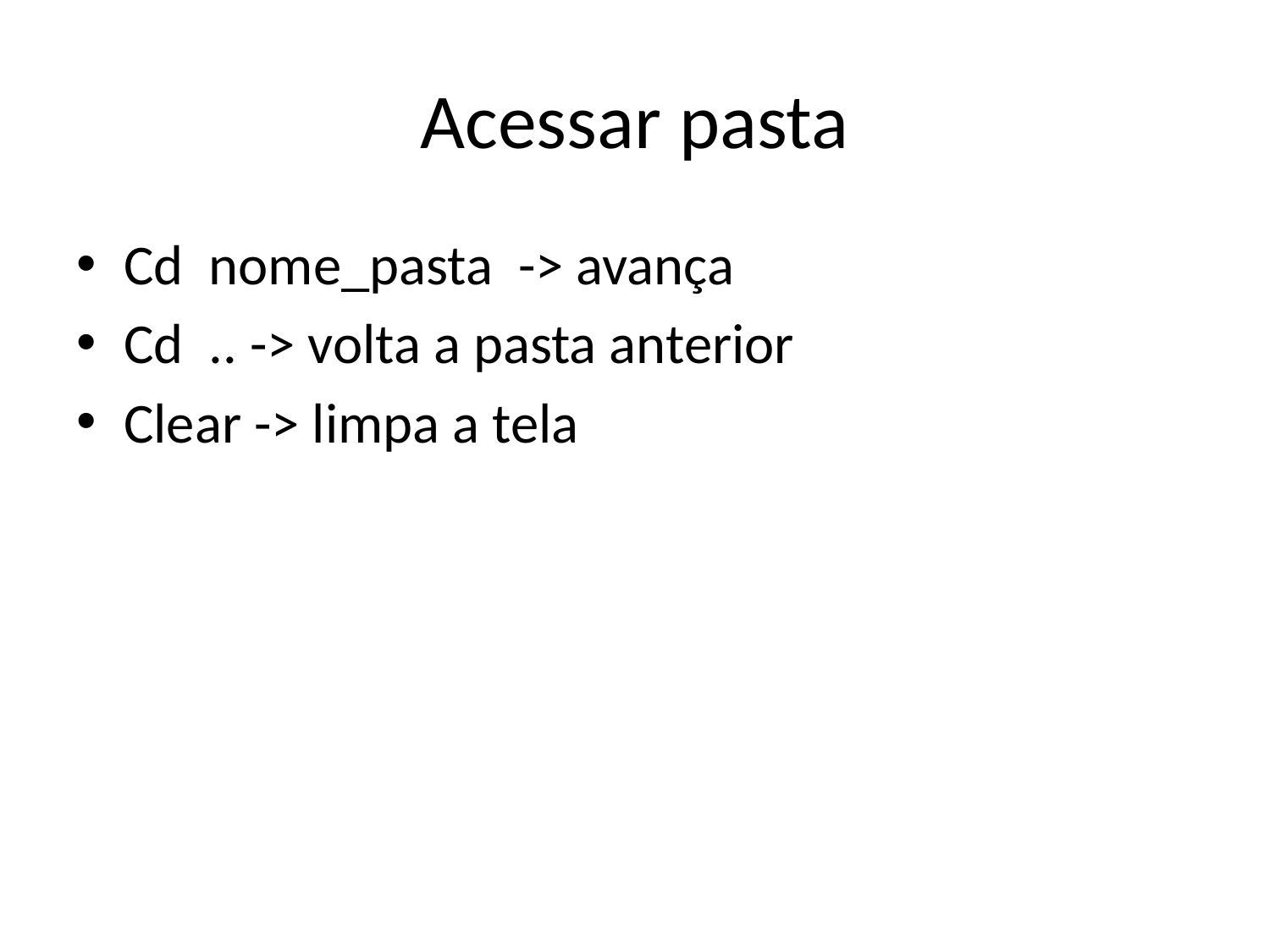

# Acessar pasta
Cd  nome_pasta  -> avança
Cd  .. -> volta a pasta anterior
Clear -> limpa a tela